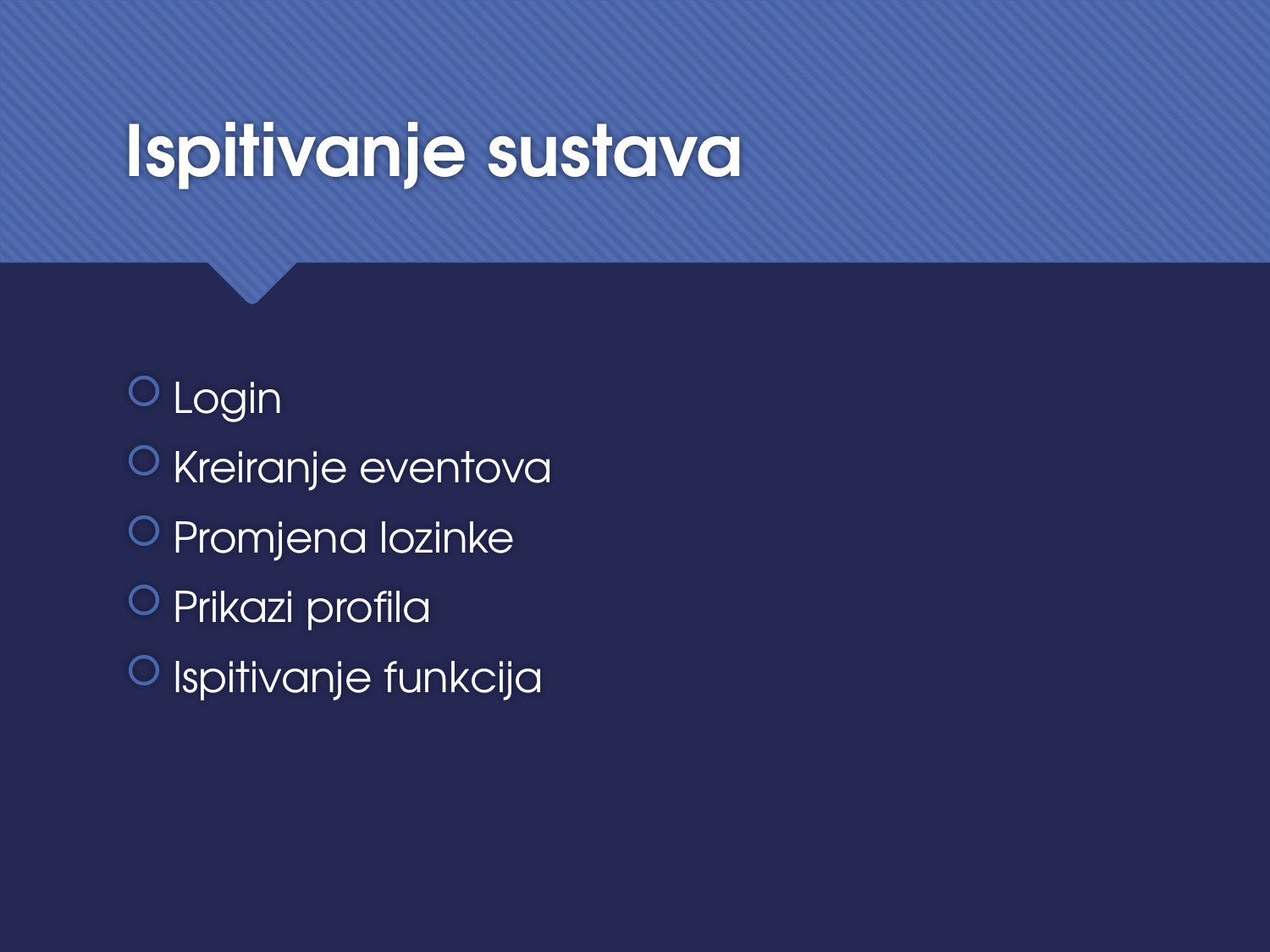

# Ispitivanje sustava
Login
Kreiranje eventova
Promjena lozinke
Prikazi profila
Ispitivanje funkcija